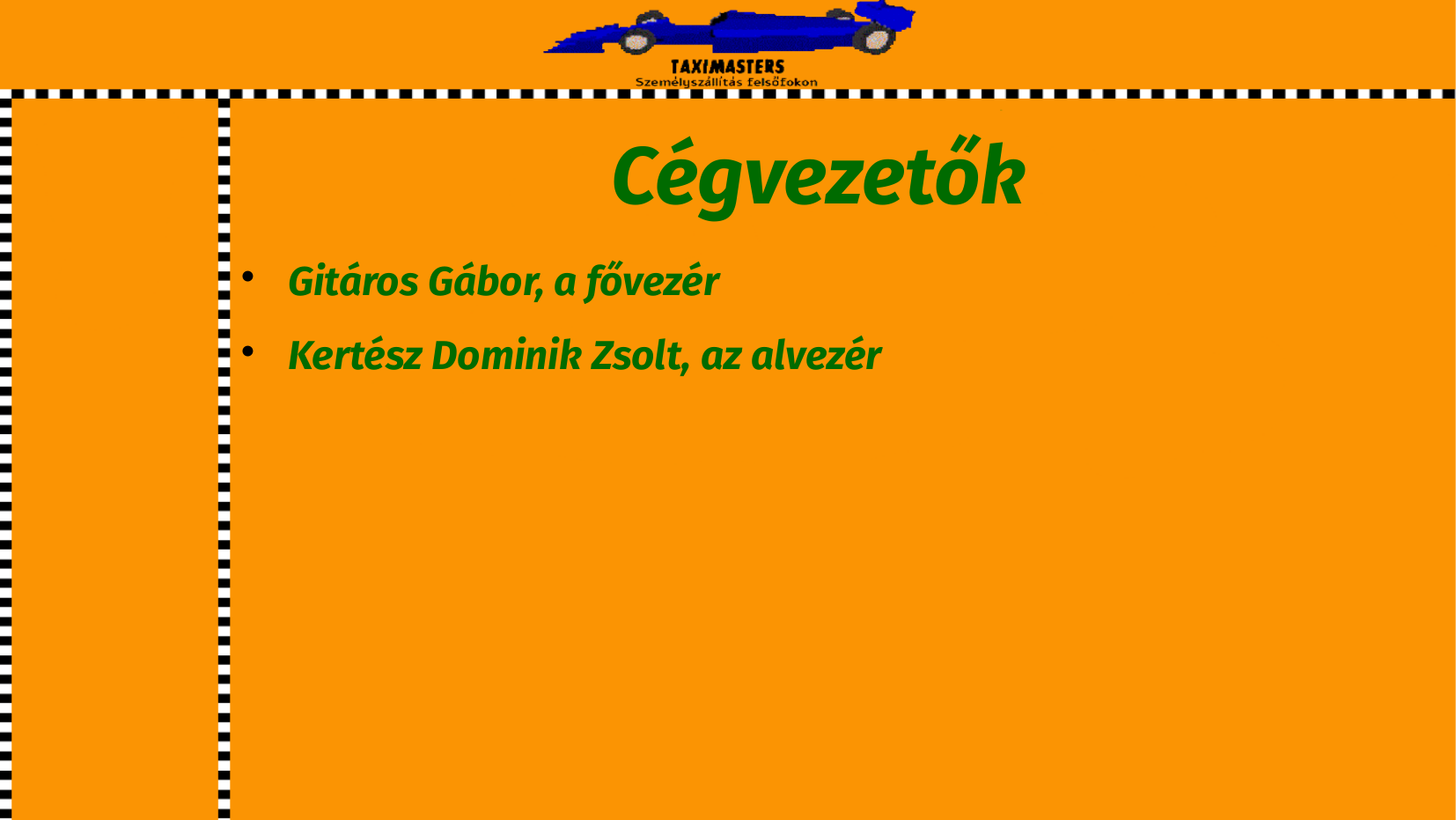

# Cégvezetők
Gitáros Gábor, a fővezér
Kertész Dominik Zsolt, az alvezér